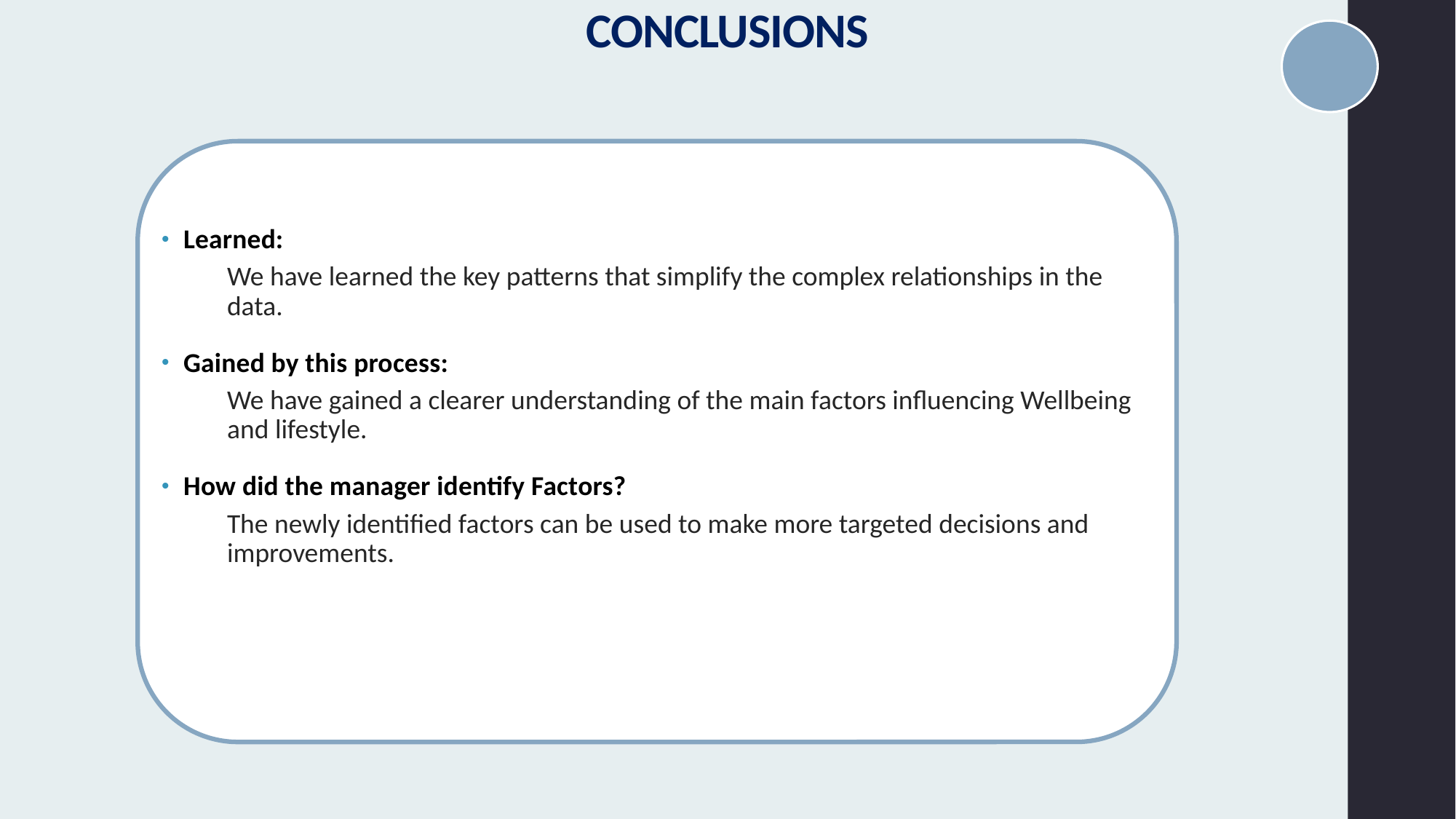

# Conclusions

Learned:
We have learned the key patterns that simplify the complex relationships in the data.
Gained by this process:
We have gained a clearer understanding of the main factors influencing Wellbeing and lifestyle.
How did the manager identify Factors?
The newly identified factors can be used to make more targeted decisions and improvements.